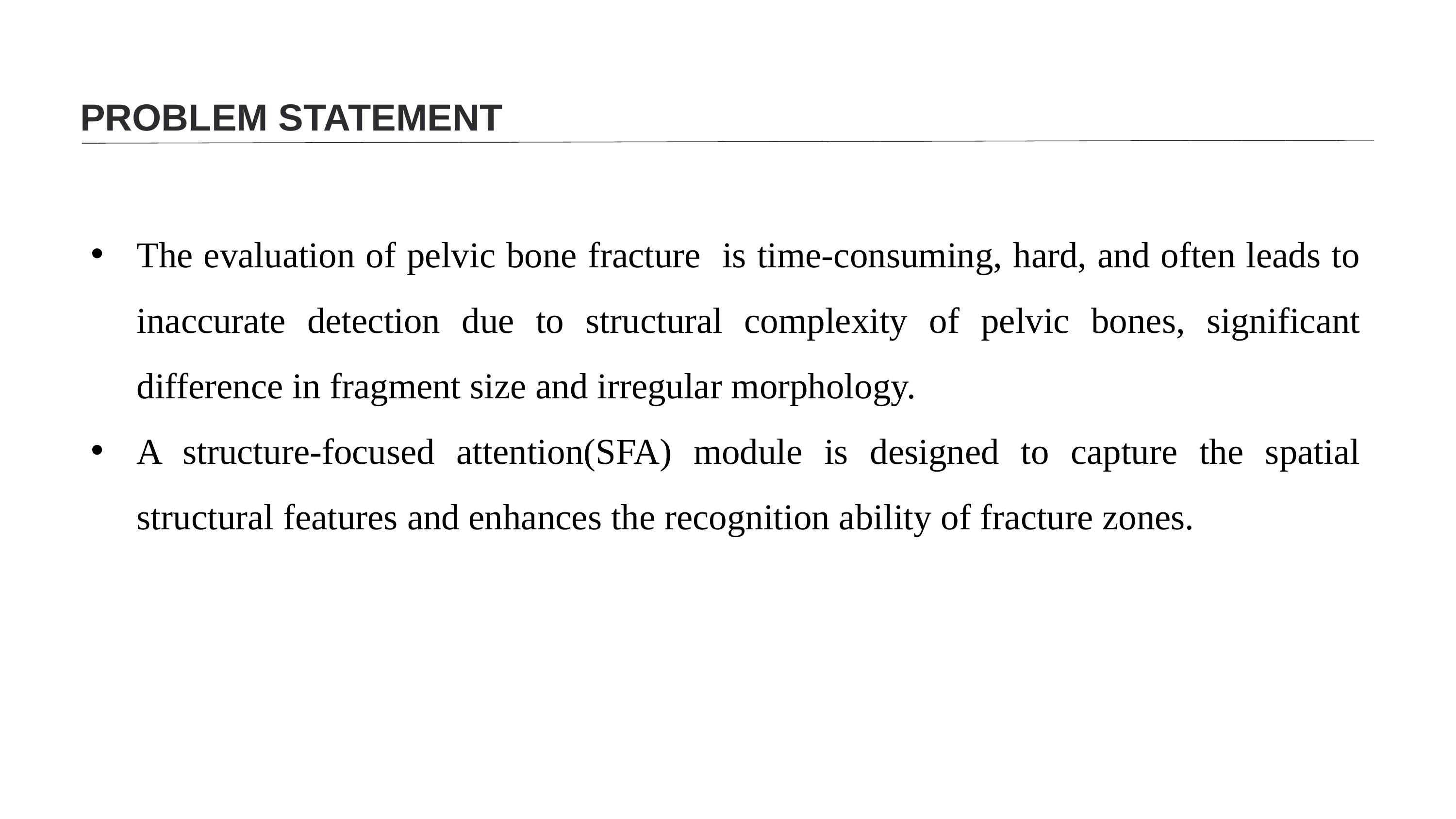

PROBLEM STATEMENT
The evaluation of pelvic bone fracture  is time-consuming, hard, and often leads to inaccurate detection due to structural complexity of pelvic bones, significant difference in fragment size and irregular morphology.
A structure-focused attention(SFA) module is designed to capture the spatial structural features and enhances the recognition ability of fracture zones.